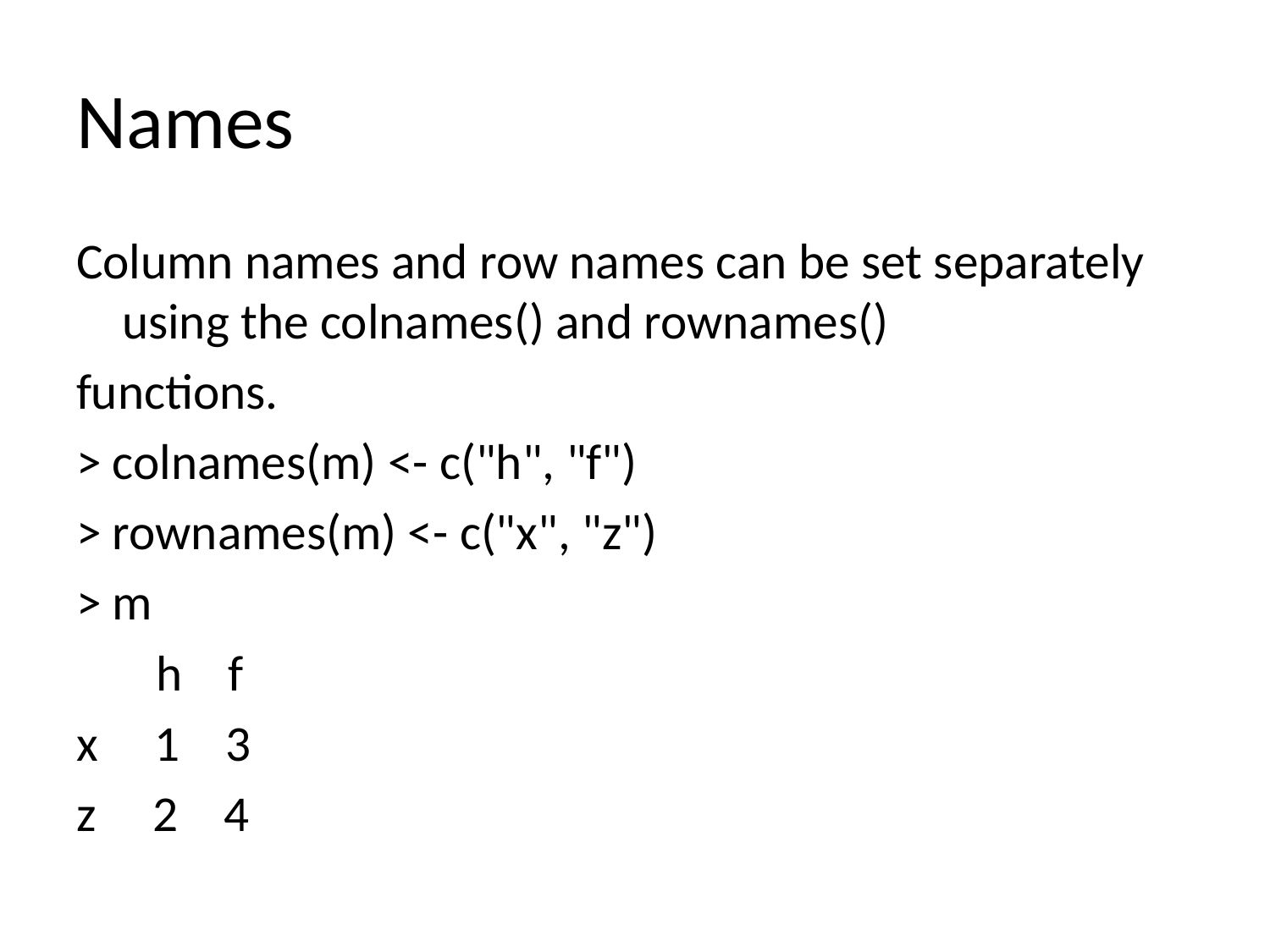

# Names
Column names and row names can be set separately using the colnames() and rownames()
functions.
> colnames(m) <- c("h", "f")
> rownames(m) <- c("x", "z")
> m
       h    f
x     1    3
z     2    4